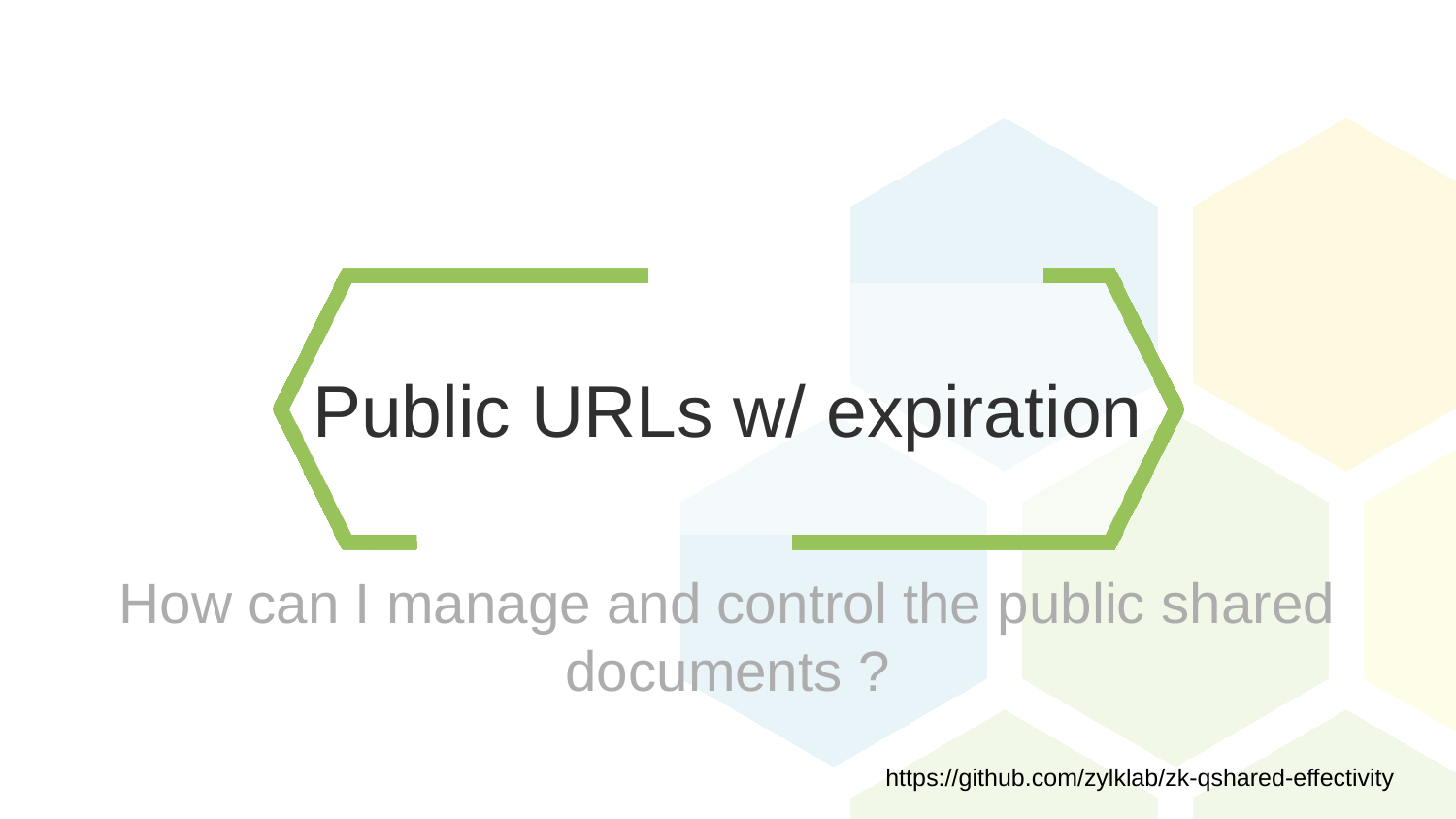

Public URLs w/ expiration
How can I manage and control the public shared documents ?
https://github.com/zylklab/zk-qshared-effectivity